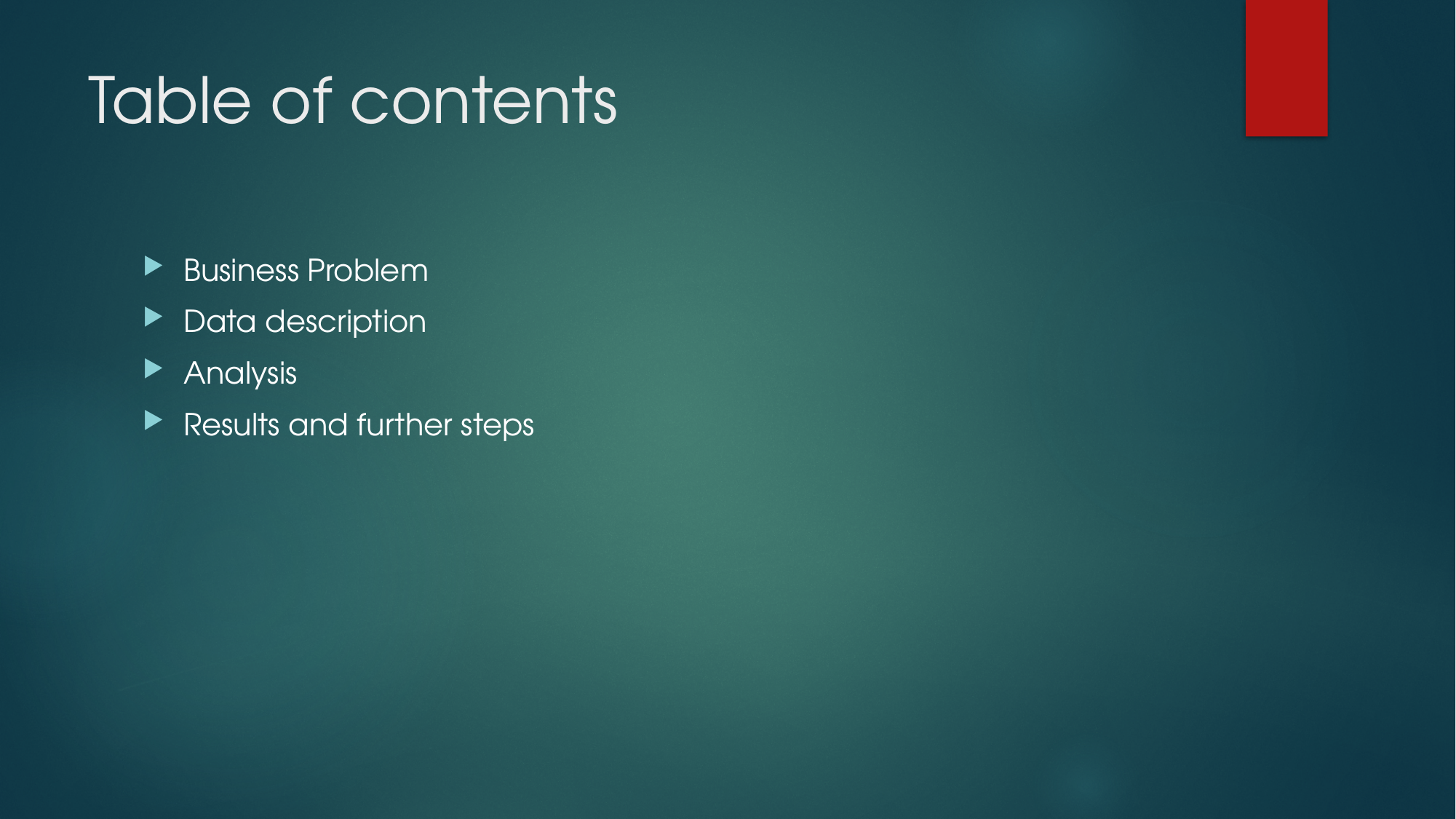

# Table of contents
Business Problem
Data description
Analysis
Results and further steps